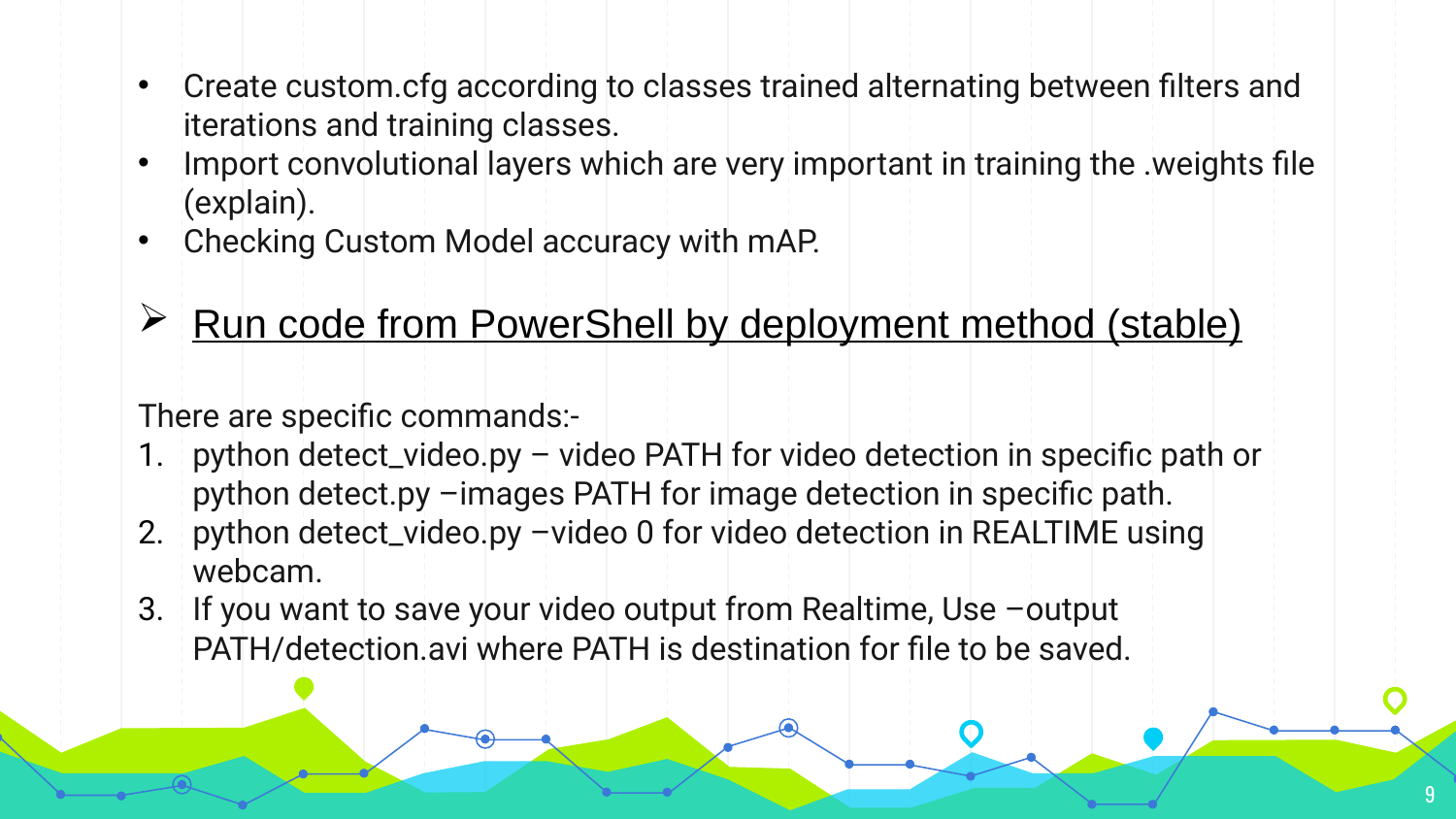

Create custom.cfg according to classes trained alternating between filters and iterations and training classes.
Import convolutional layers which are very important in training the .weights file (explain).
Checking Custom Model accuracy with mAP.

Run code from PowerShell by deployment method (stable)

There are specific commands:-
python detect_video.py – video PATH for video detection in specific path or python detect.py –images PATH for image detection in specific path.
python detect_video.py –video 0 for video detection in REALTIME using webcam.
If you want to save your video output from Realtime, Use –output PATH/detection.avi where PATH is destination for file to be saved.

9